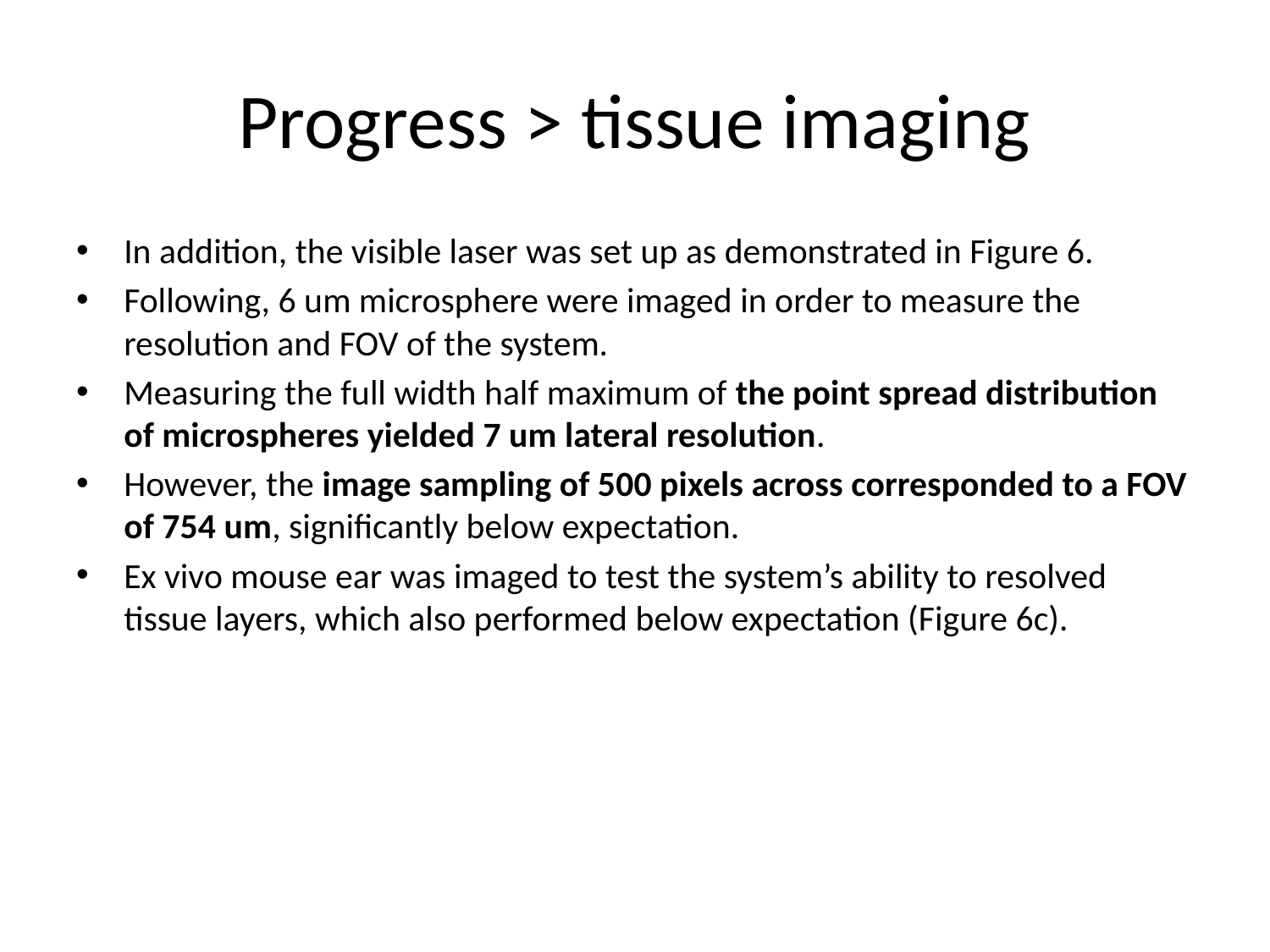

# Progress > tissue imaging
In addition, the visible laser was set up as demonstrated in Figure 6.
Following, 6 um microsphere were imaged in order to measure the resolution and FOV of the system.
Measuring the full width half maximum of the point spread distribution of microspheres yielded 7 um lateral resolution.
However, the image sampling of 500 pixels across corresponded to a FOV of 754 um, significantly below expectation.
Ex vivo mouse ear was imaged to test the system’s ability to resolved tissue layers, which also performed below expectation (Figure 6c).